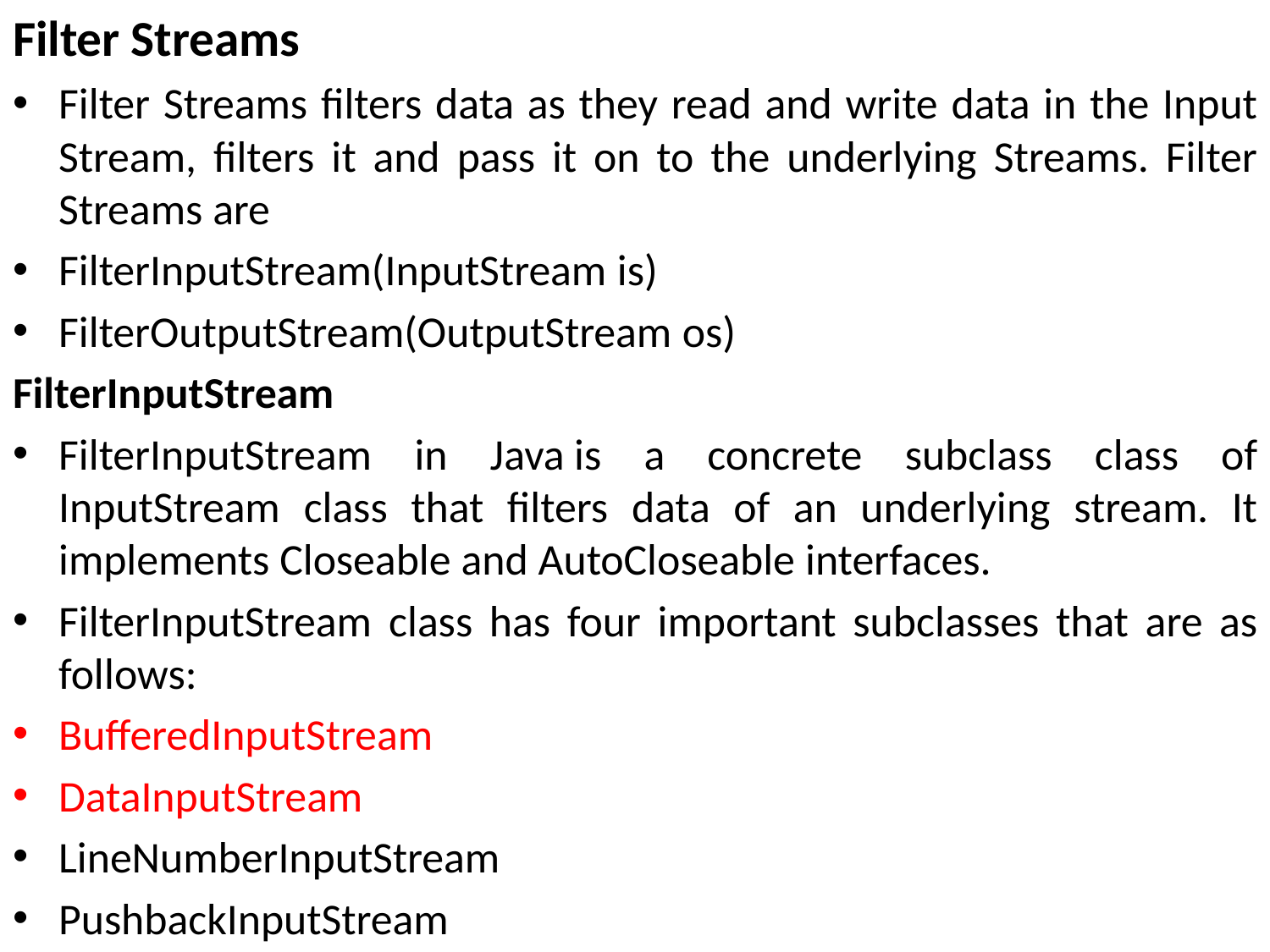

Filter Streams
Filter Streams filters data as they read and write data in the Input Stream, filters it and pass it on to the underlying Streams. Filter Streams are
FilterInputStream(InputStream is)
FilterOutputStream(OutputStream os)
FilterInputStream
FilterInputStream in Java is a concrete subclass class of InputStream class that filters data of an underlying stream. It implements Closeable and AutoCloseable interfaces.
FilterInputStream class has four important subclasses that are as follows:
BufferedInputStream
DataInputStream
LineNumberInputStream
PushbackInputStream